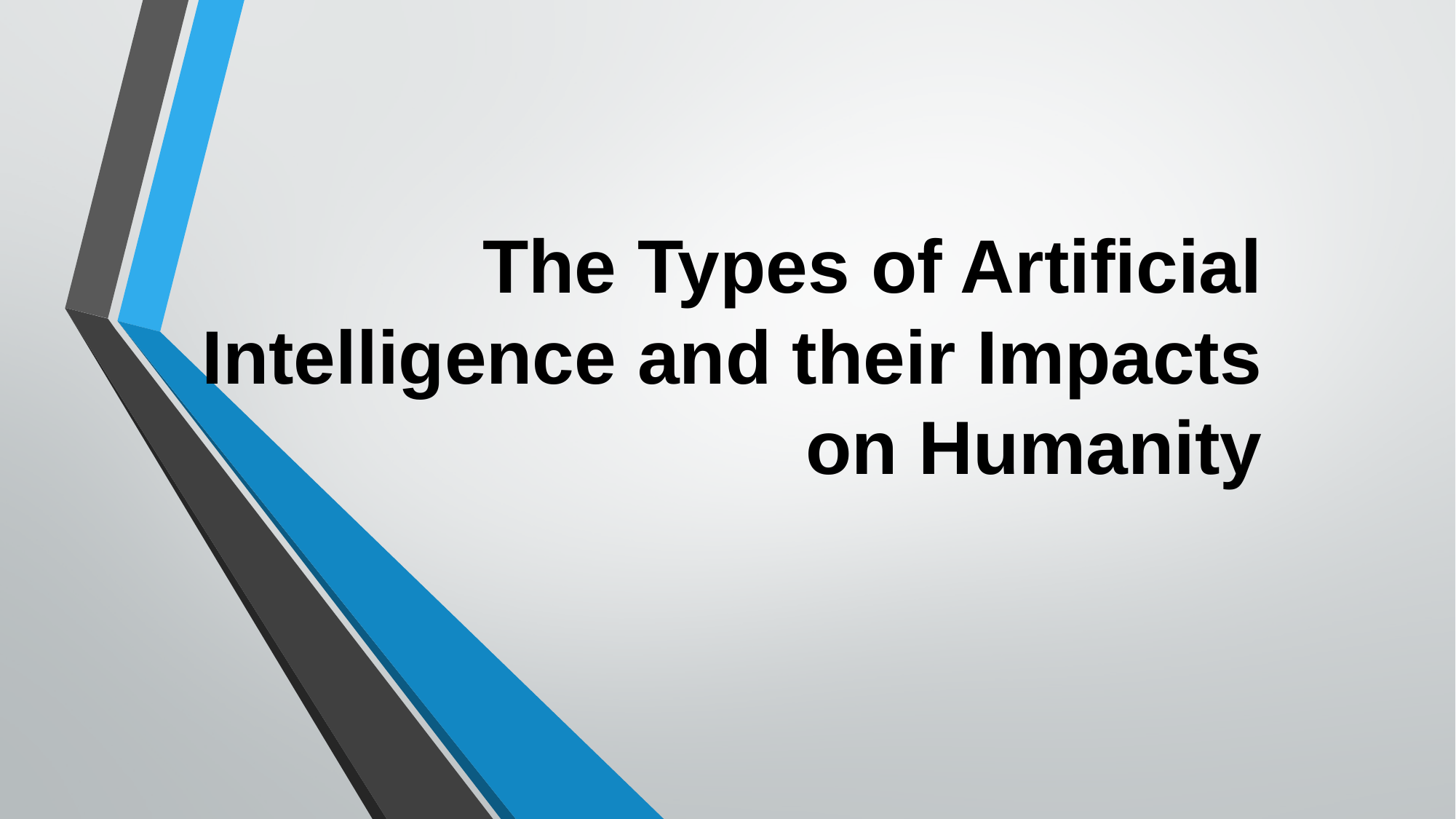

# The Types of Artificial Intelligence and their Impacts on Humanity